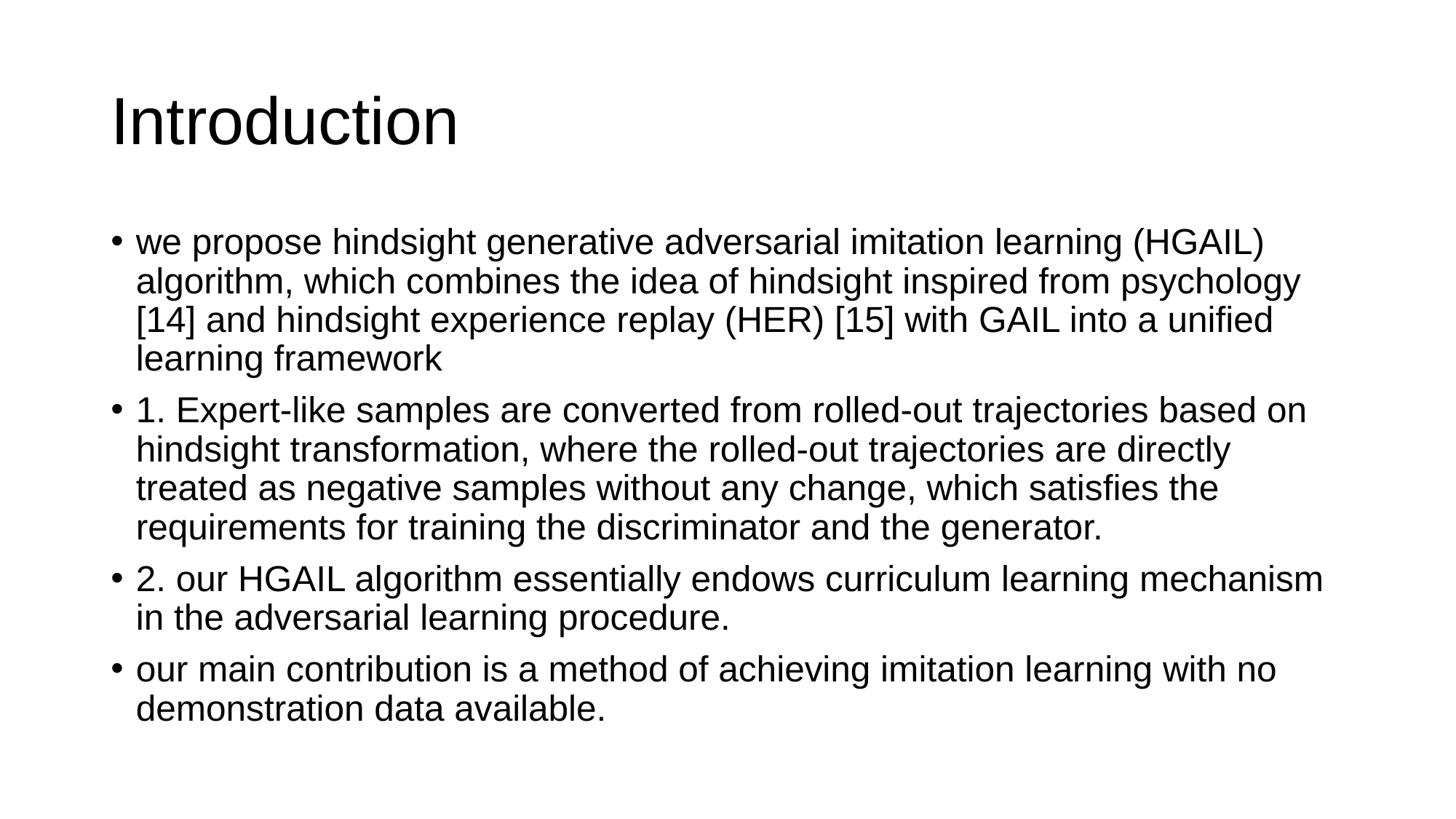

# Introduction
we propose hindsight generative adversarial imitation learning (HGAIL) algorithm, which combines the idea of hindsight inspired from psychology [14] and hindsight experience replay (HER) [15] with GAIL into a uniﬁed learning framework
1. Expert-like samples are converted from rolled-out trajectories based on hindsight transformation, where the rolled-out trajectories are directly treated as negative samples without any change, which satisﬁes the requirements for training the discriminator and the generator.
2. our HGAIL algorithm essentially endows curriculum learning mechanism in the adversarial learning procedure.
our main contribution is a method of achieving imitation learning with no demonstration data available.